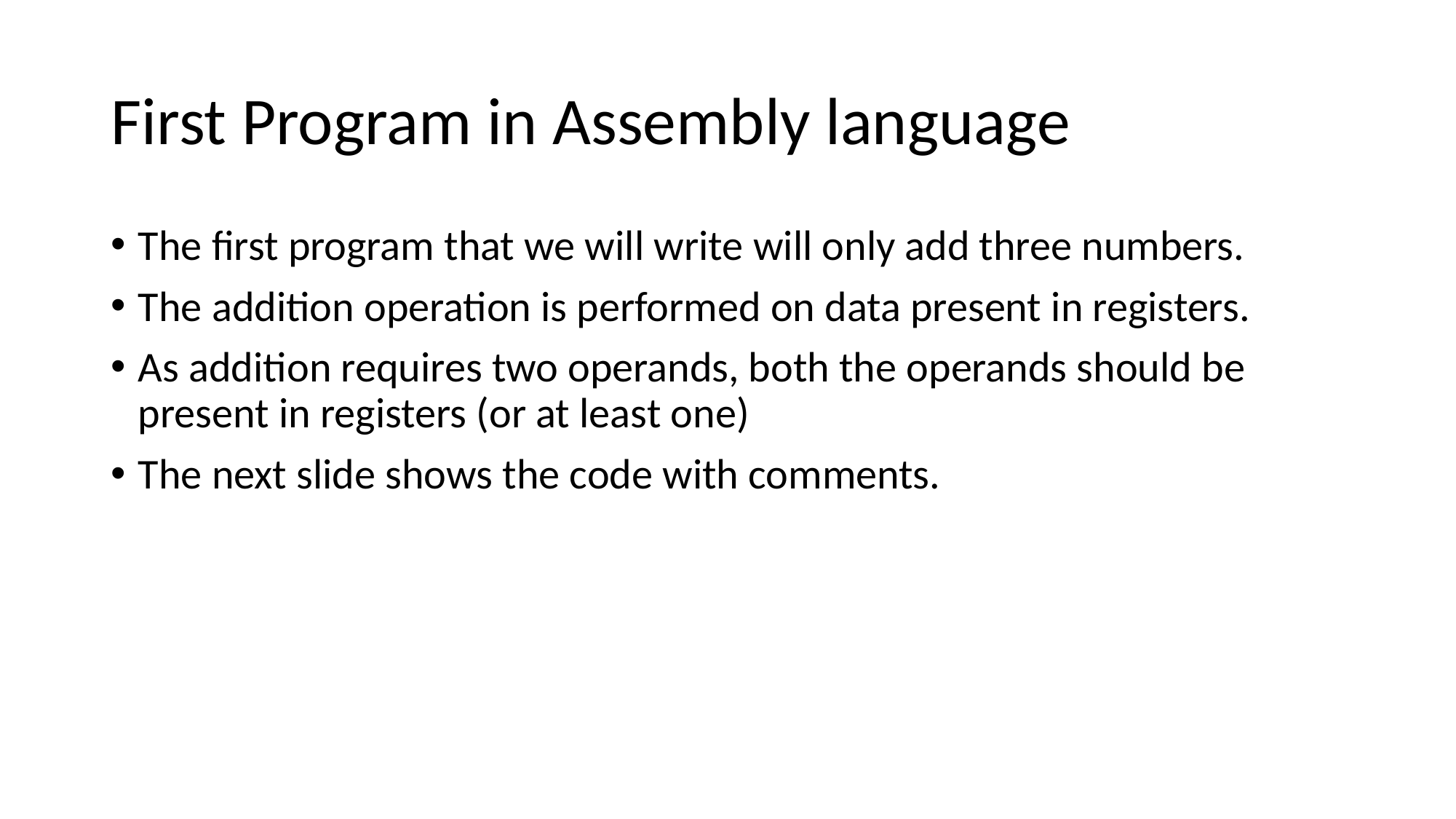

# First Program in Assembly language
The first program that we will write will only add three numbers.
The addition operation is performed on data present in registers.
As addition requires two operands, both the operands should be present in registers (or at least one)
The next slide shows the code with comments.